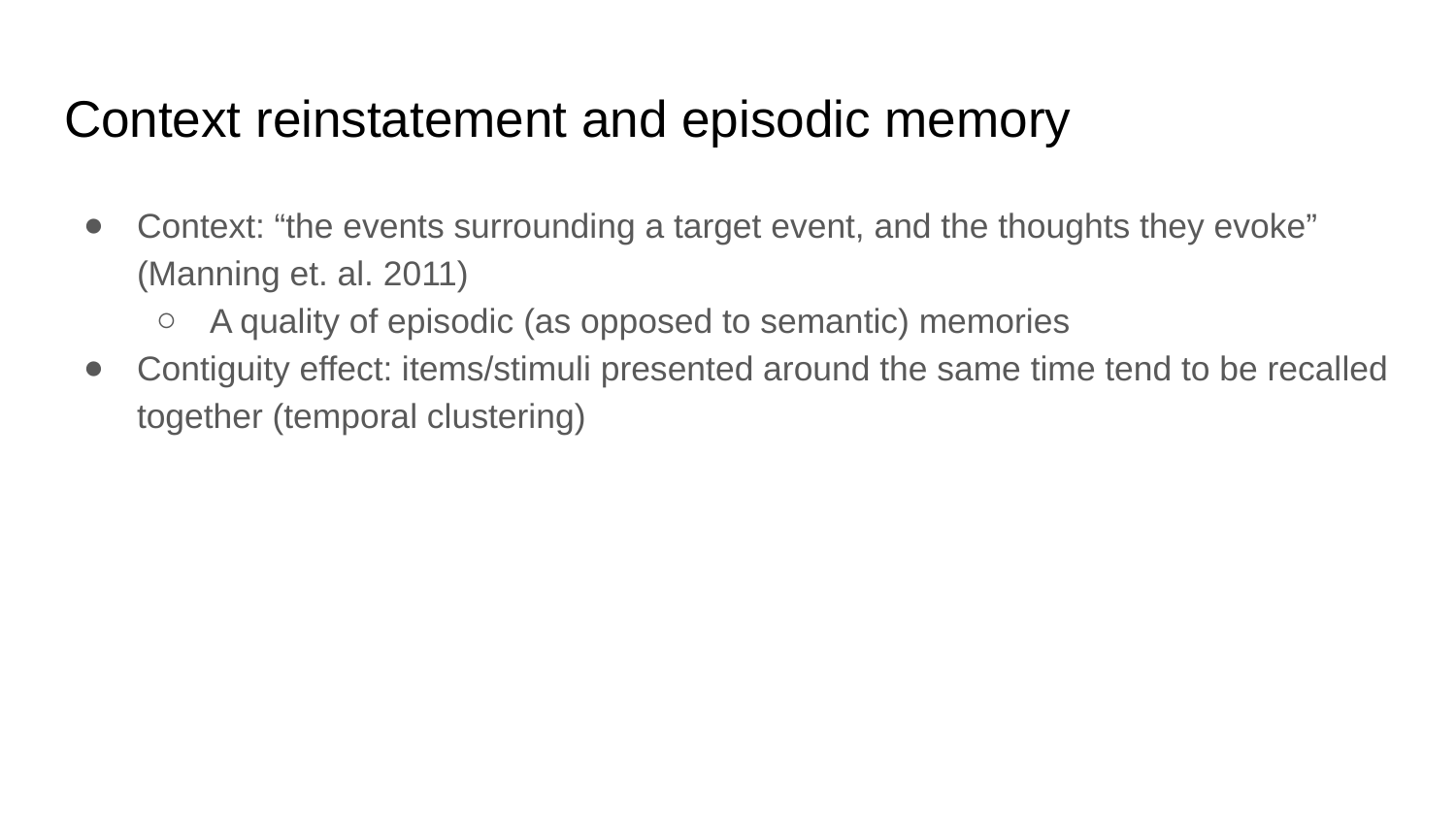

# Context reinstatement and episodic memory
Context: “the events surrounding a target event, and the thoughts they evoke” (Manning et. al. 2011)
A quality of episodic (as opposed to semantic) memories
Contiguity effect: items/stimuli presented around the same time tend to be recalled together (temporal clustering)